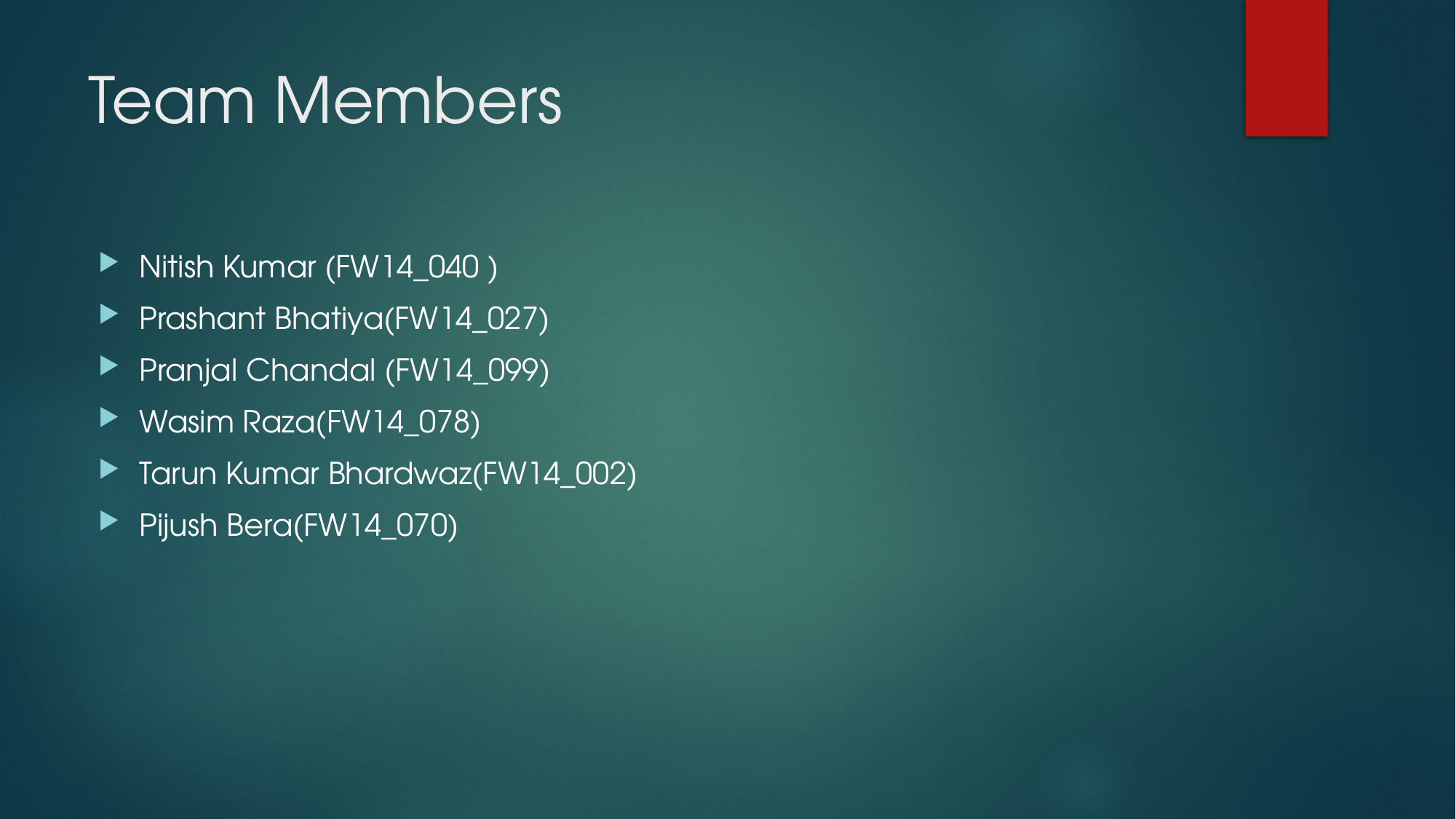

# Team Members
Nitish Kumar (FW14_040 )
Prashant Bhatiya(FW14_027)
Pranjal Chandal (FW14_099)
Wasim Raza(FW14_078)
Tarun Kumar Bhardwaz(FW14_002)
Pijush Bera(FW14_070)